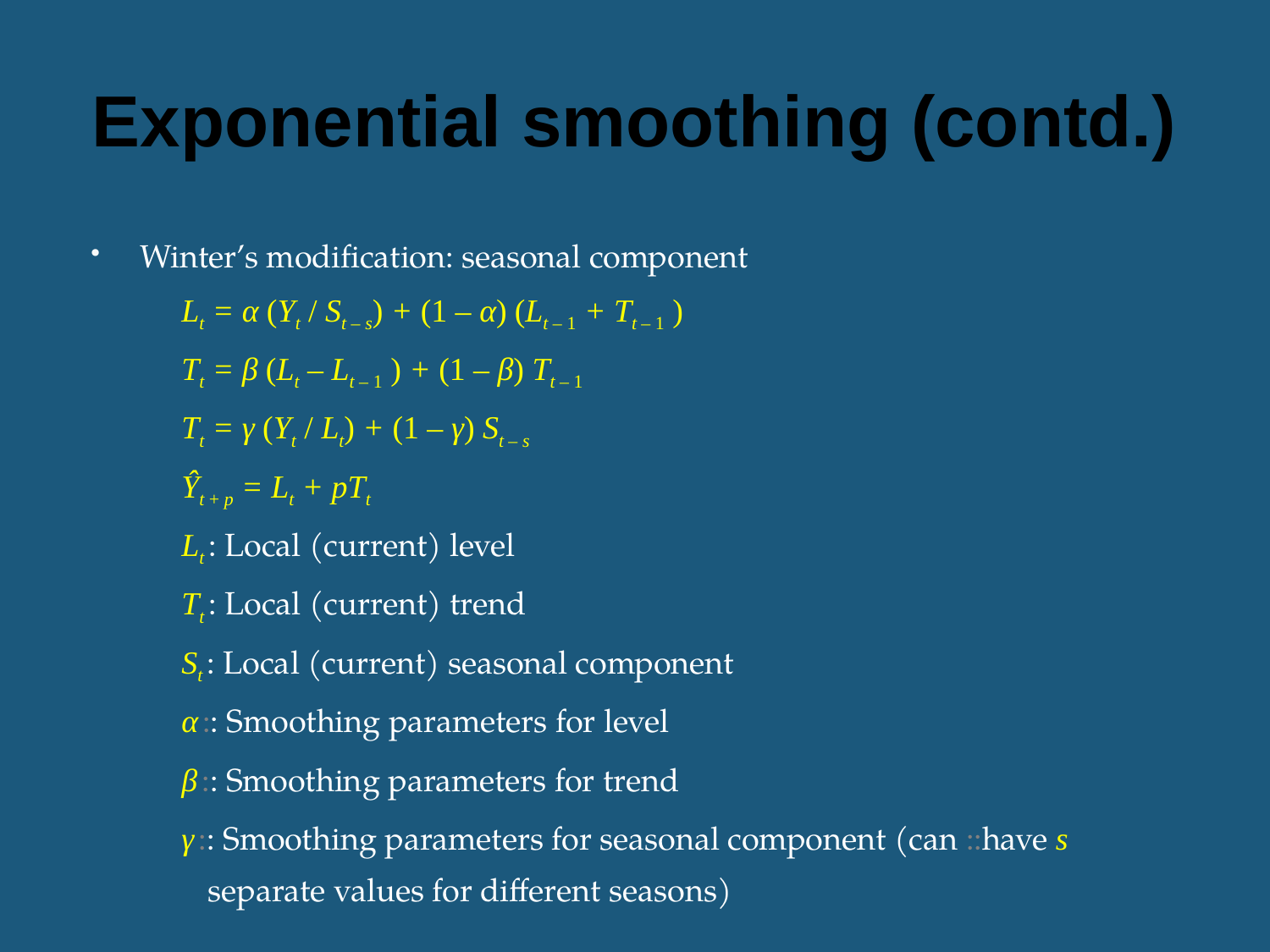

# Exponential smoothing (contd.)
Winter’s modification: seasonal component
Lt = α (Yt / St – s) + (1 – α) (Lt – 1 + Tt – 1 )
Tt = β (Lt – Lt – 1 ) + (1 – β) Tt – 1
Tt = γ (Yt / Lt) + (1 – γ) St – s
Ŷt + p = Lt + pTt
Lt : Local (current) level
Tt : Local (current) trend
St : Local (current) seasonal component
α :: Smoothing parameters for level
β :: Smoothing parameters for trend
γ :: Smoothing parameters for seasonal component (can ::have s separate values for different seasons)